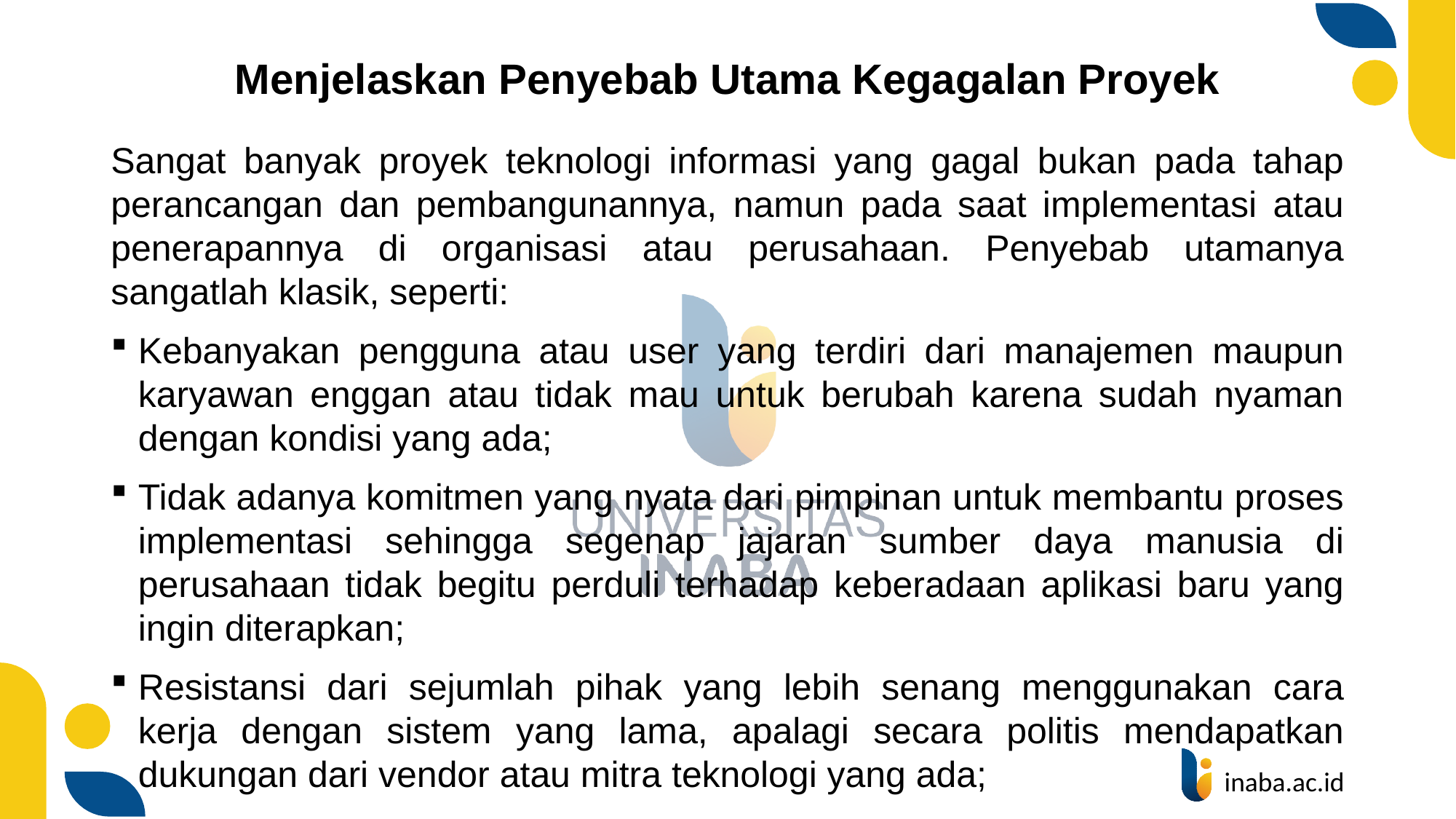

# Menjelaskan Penyebab Utama Kegagalan Proyek
Sangat banyak proyek teknologi informasi yang gagal bukan pada tahap perancangan dan pembangunannya, namun pada saat implementasi atau penerapannya di organisasi atau perusahaan. Penyebab utamanya sangatlah klasik, seperti:
Kebanyakan pengguna atau user yang terdiri dari manajemen maupun karyawan enggan atau tidak mau untuk berubah karena sudah nyaman dengan kondisi yang ada;
Tidak adanya komitmen yang nyata dari pimpinan untuk membantu proses
implementasi sehingga segenap jajaran sumber daya manusia di perusahaan tidak begitu perduli terhadap keberadaan aplikasi baru yang ingin diterapkan;
Resistansi dari sejumlah pihak yang lebih senang menggunakan cara kerja dengan sistem yang lama, apalagi secara politis mendapatkan dukungan dari vendor atau mitra teknologi yang ada;